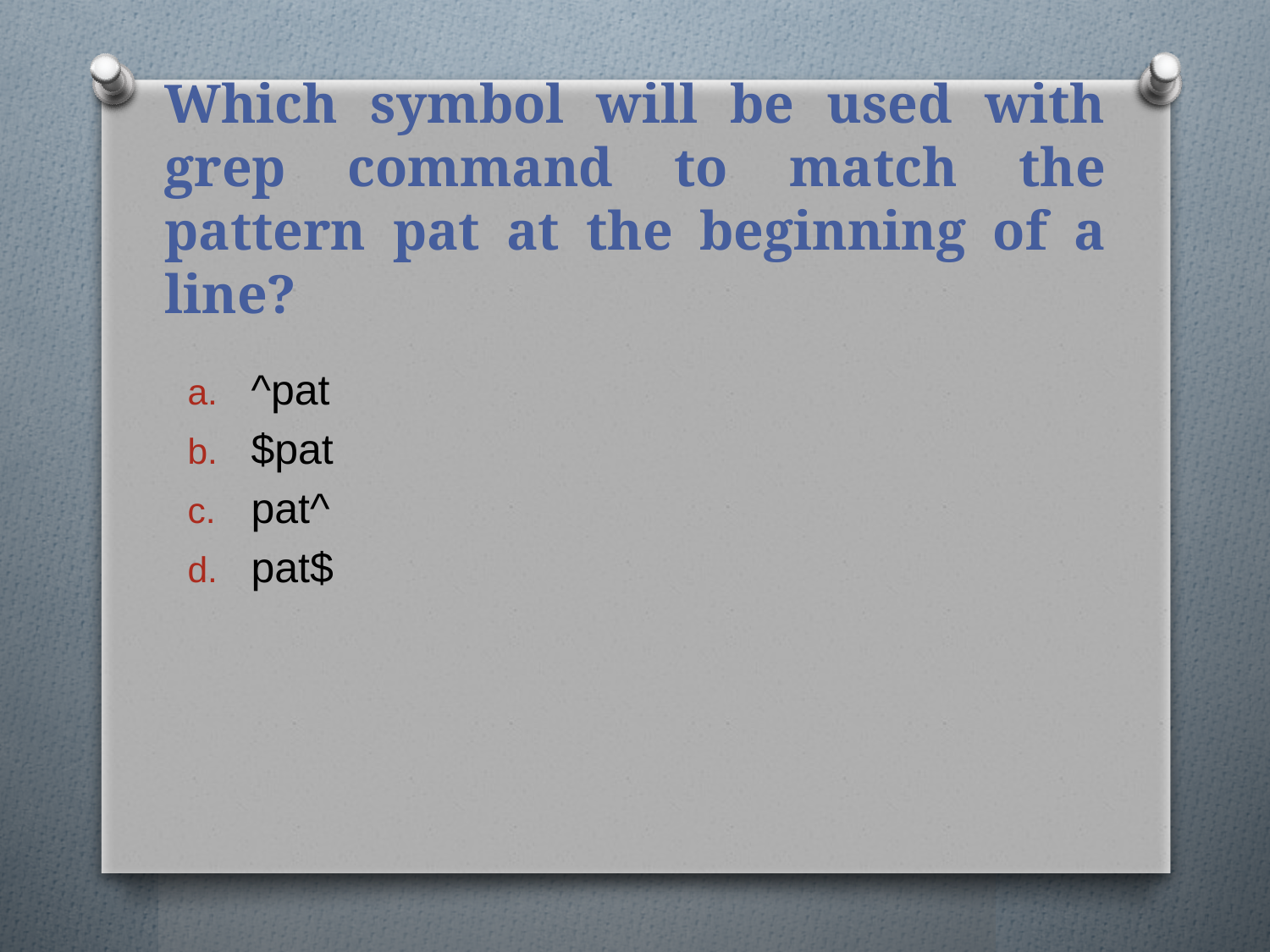

# Which symbol will be used with grep command to match the pattern pat at the beginning of a line?
^pat
$pat
pat^
pat$